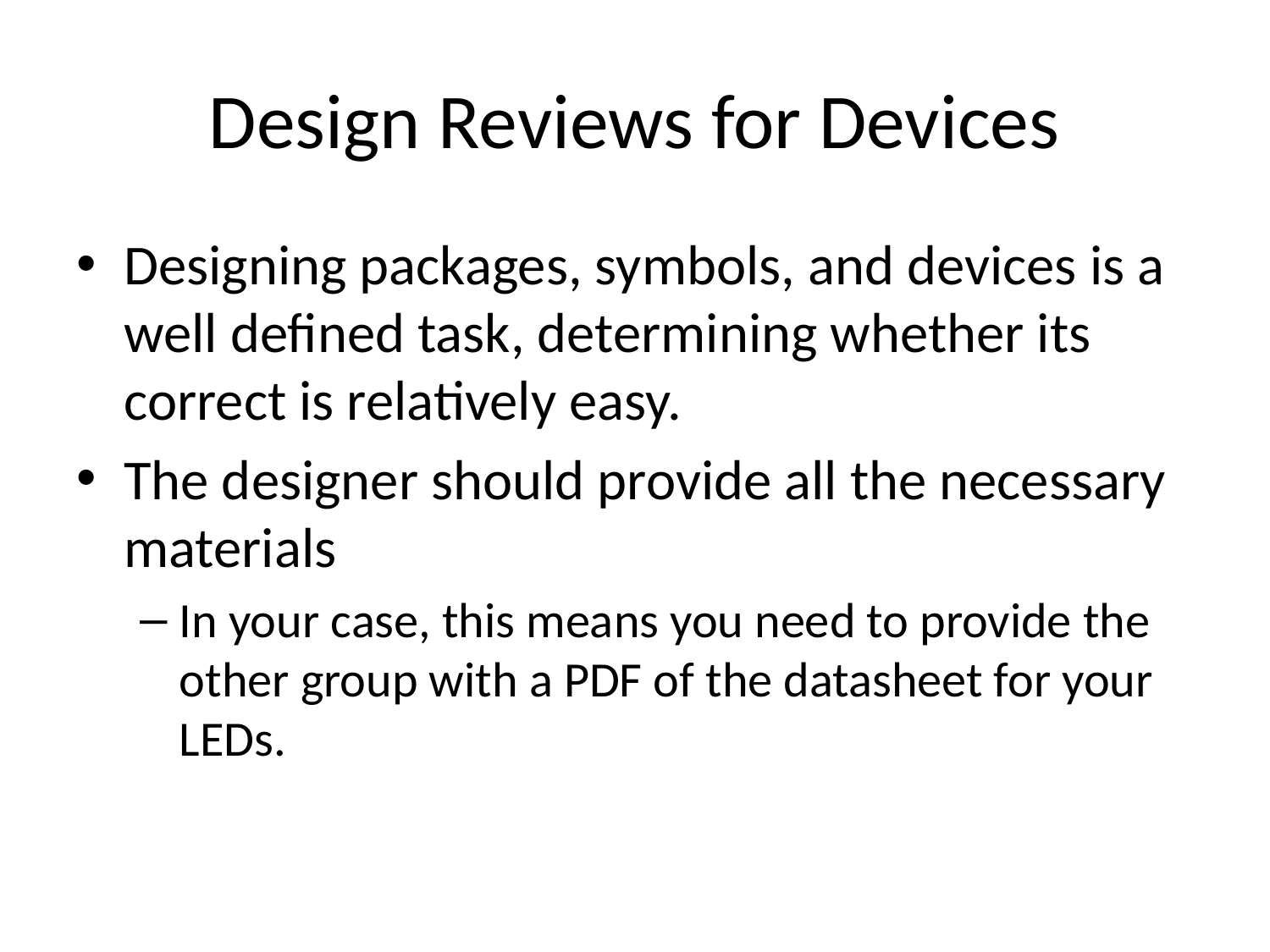

# Design Reviews for Devices
Designing packages, symbols, and devices is a well defined task, determining whether its correct is relatively easy.
The designer should provide all the necessary materials
In your case, this means you need to provide the other group with a PDF of the datasheet for your LEDs.